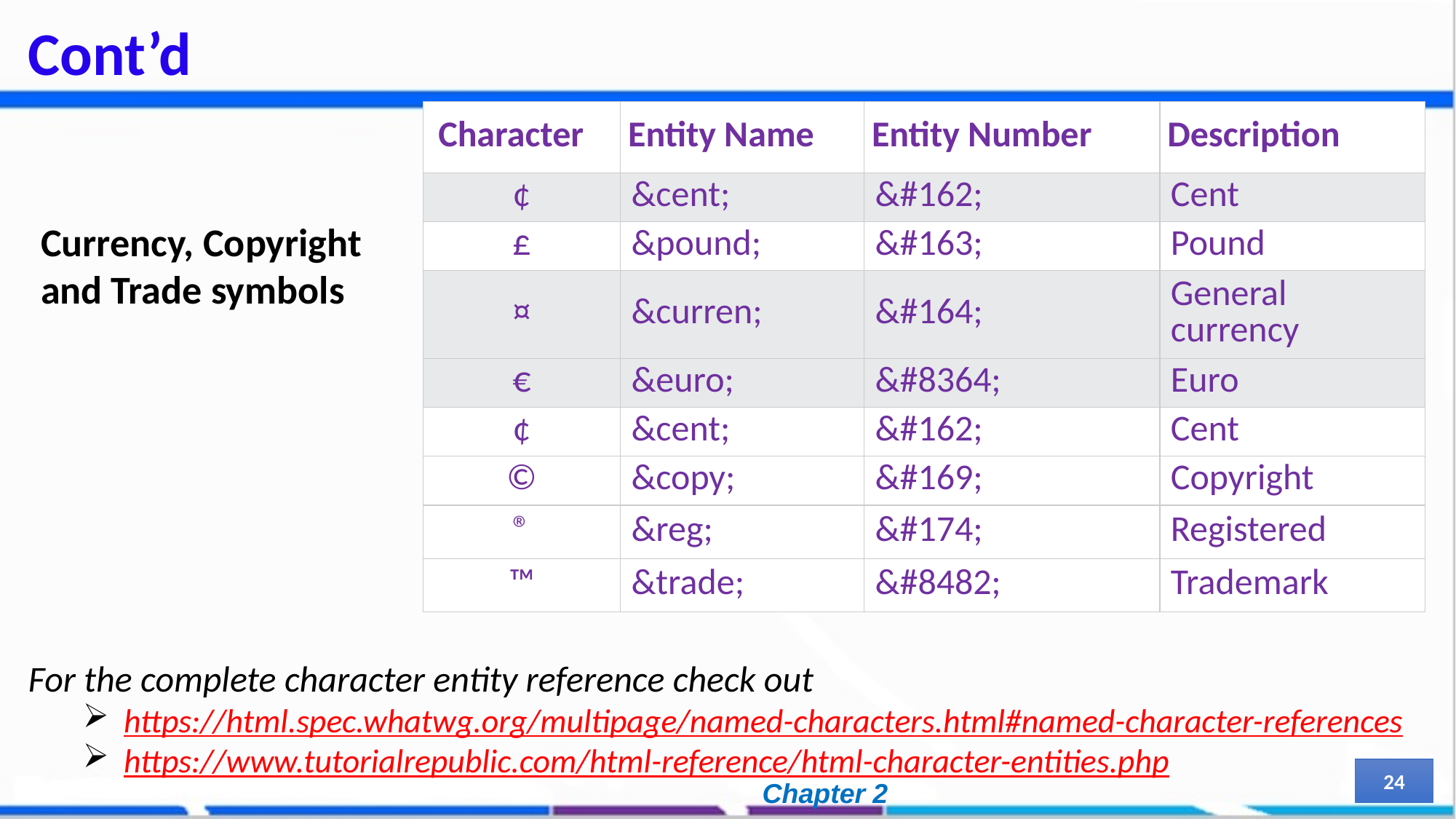

# Cont’d
| Character | Entity Name | Entity Number | Description |
| --- | --- | --- | --- |
| ¢ | &cent; | &#162; | Cent |
| £ | &pound; | &#163; | Pound |
| ¤ | &curren; | &#164; | General currency |
| € | &euro; | &#8364; | Euro |
| ¢ | &cent; | &#162; | Cent |
| © | &copy; | &#169; | Copyright |
| ® | &reg; | &#174; | Registered |
| ™ | &trade; | &#8482; | Trademark |
Currency, Copyright and Trade symbols

For the complete character entity reference check out
https://html.spec.whatwg.org/multipage/named-characters.html#named-character-references
https://www.tutorialrepublic.com/html-reference/html-character-entities.php

24
Chapter 2